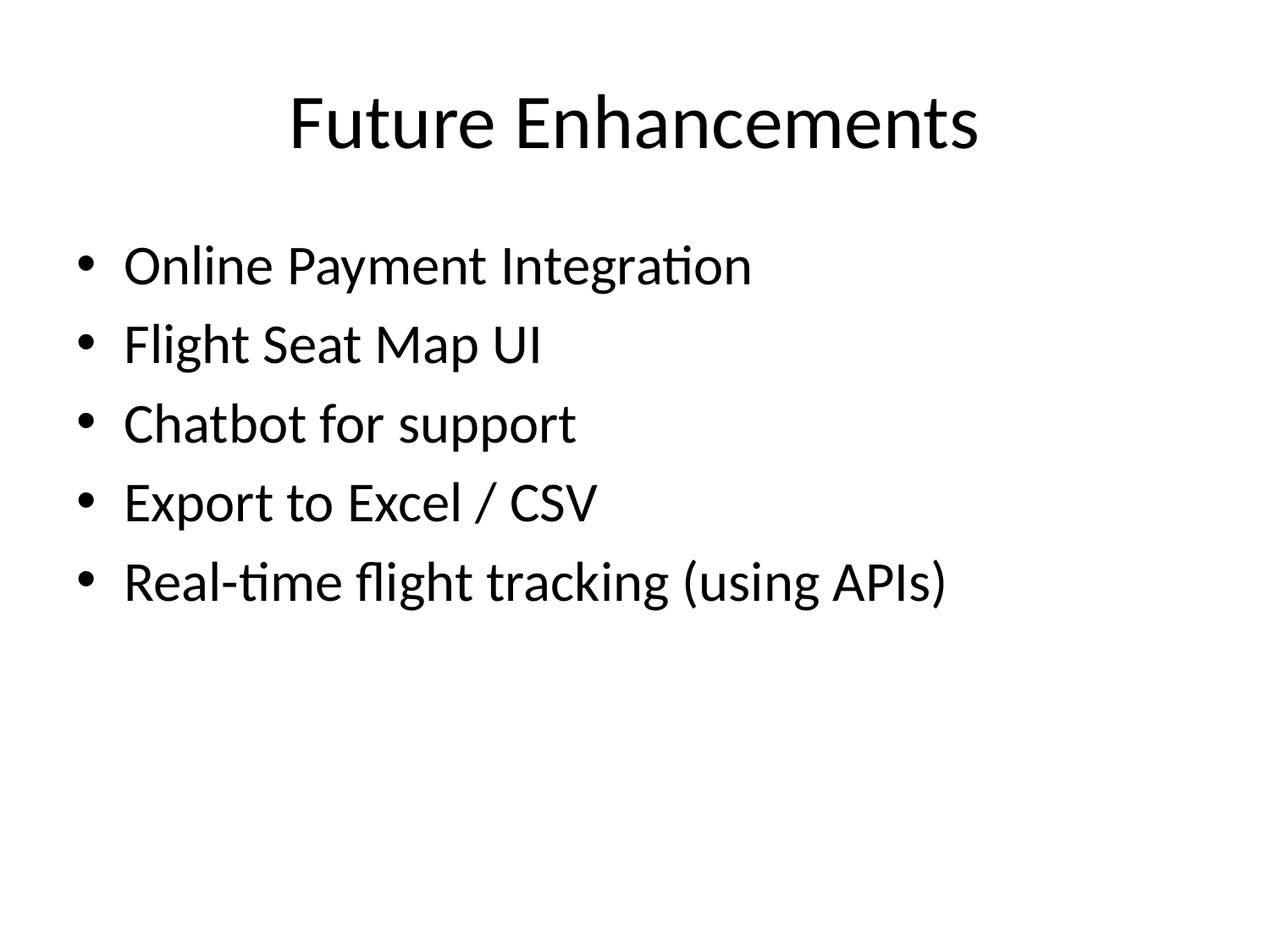

# Future Enhancements
Online Payment Integration
Flight Seat Map UI
Chatbot for support
Export to Excel / CSV
Real-time flight tracking (using APIs)